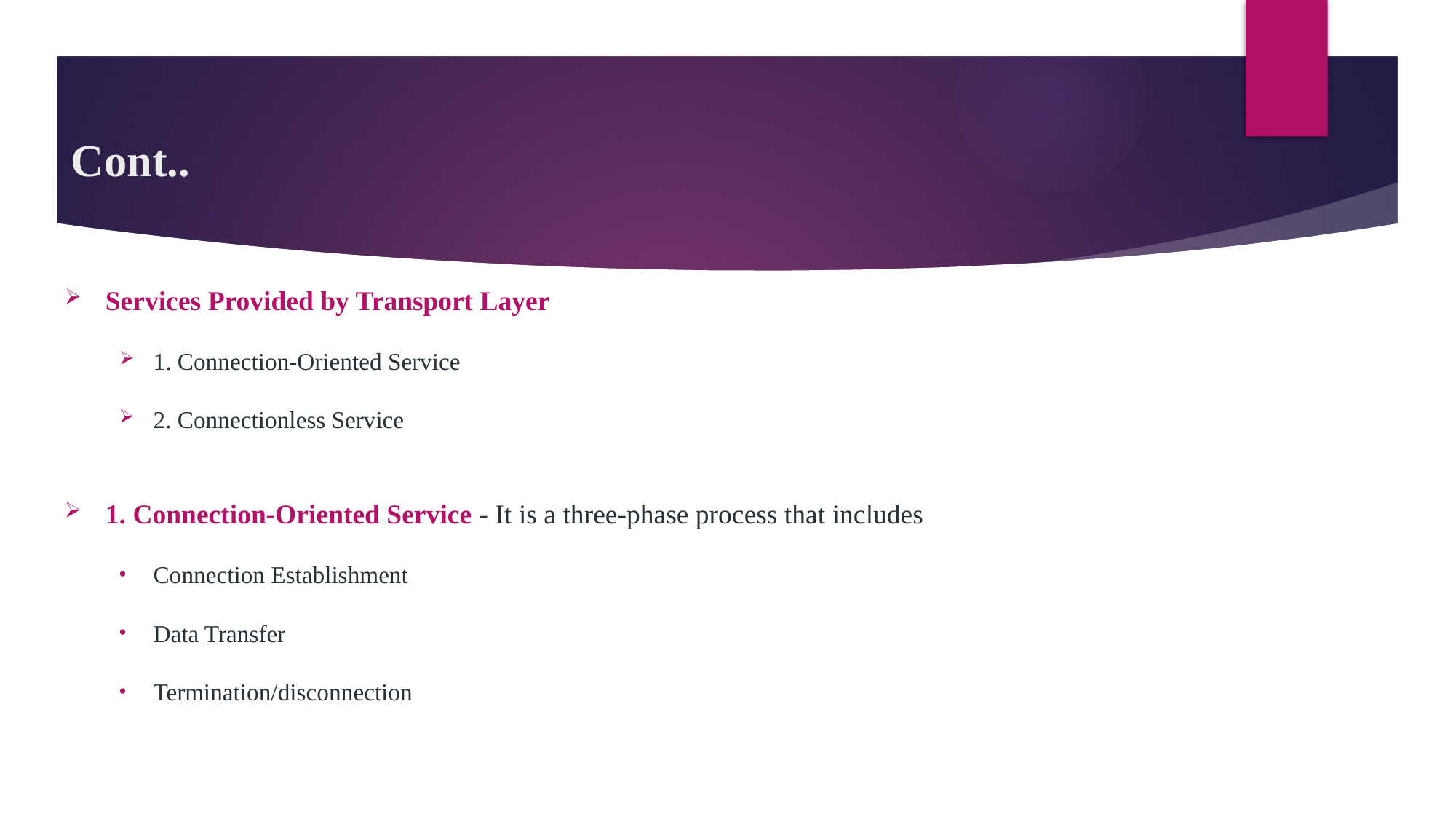

# Cont..
Services Provided by Transport Layer
1. Connection-Oriented Service
2. Connectionless Service

1. Connection-Oriented Service - It is a three-phase process that includes
Connection Establishment
Data Transfer
Termination/disconnection